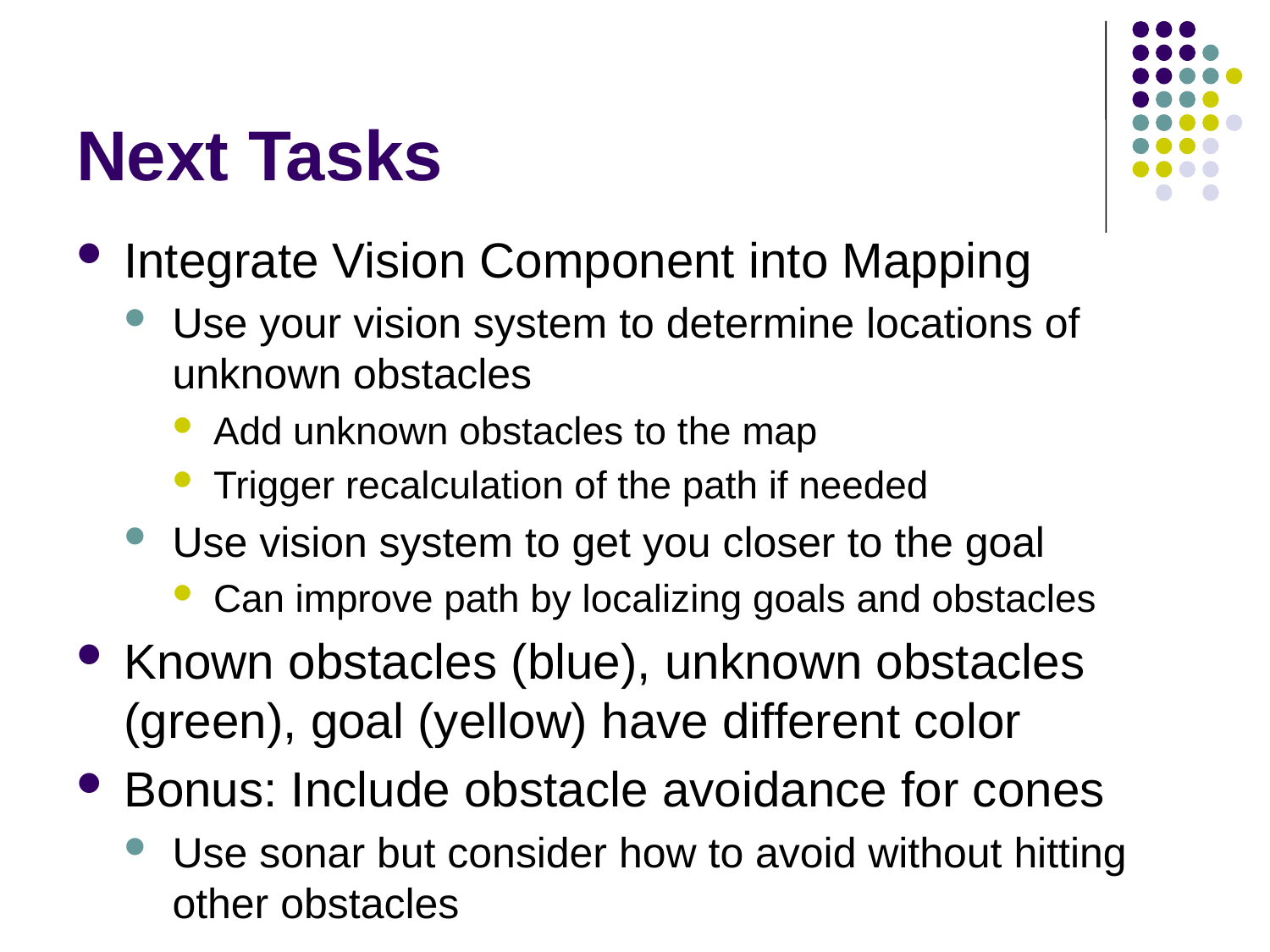

# Next Tasks
Integrate Vision Component into Mapping
Use your vision system to determine locations of unknown obstacles
Add unknown obstacles to the map
Trigger recalculation of the path if needed
Use vision system to get you closer to the goal
Can improve path by localizing goals and obstacles
Known obstacles (blue), unknown obstacles (green), goal (yellow) have different color
Bonus: Include obstacle avoidance for cones
Use sonar but consider how to avoid without hitting other obstacles